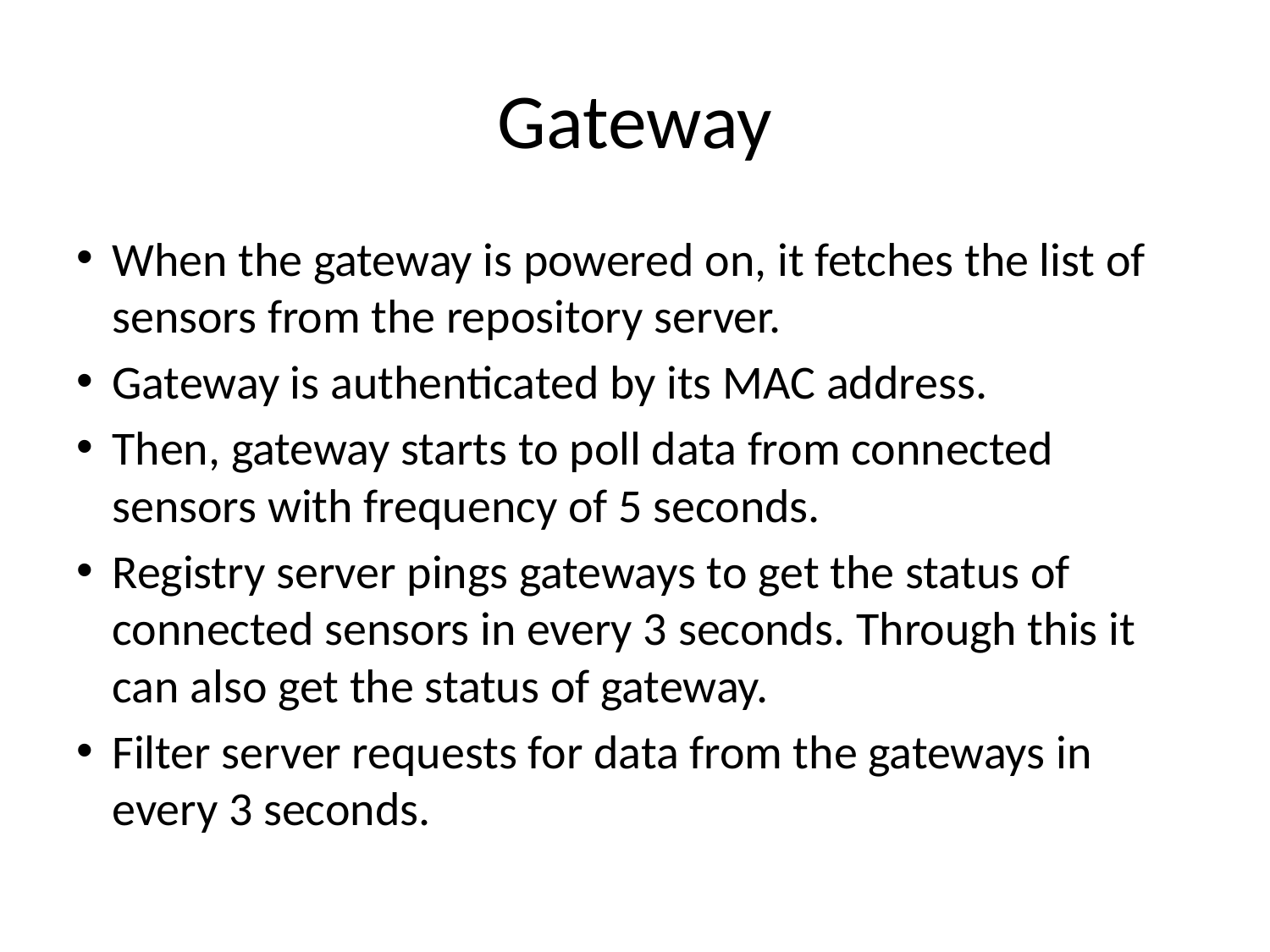

# Gateway
When the gateway is powered on, it fetches the list of sensors from the repository server.
Gateway is authenticated by its MAC address.
Then, gateway starts to poll data from connected sensors with frequency of 5 seconds.
Registry server pings gateways to get the status of connected sensors in every 3 seconds. Through this it can also get the status of gateway.
Filter server requests for data from the gateways in every 3 seconds.